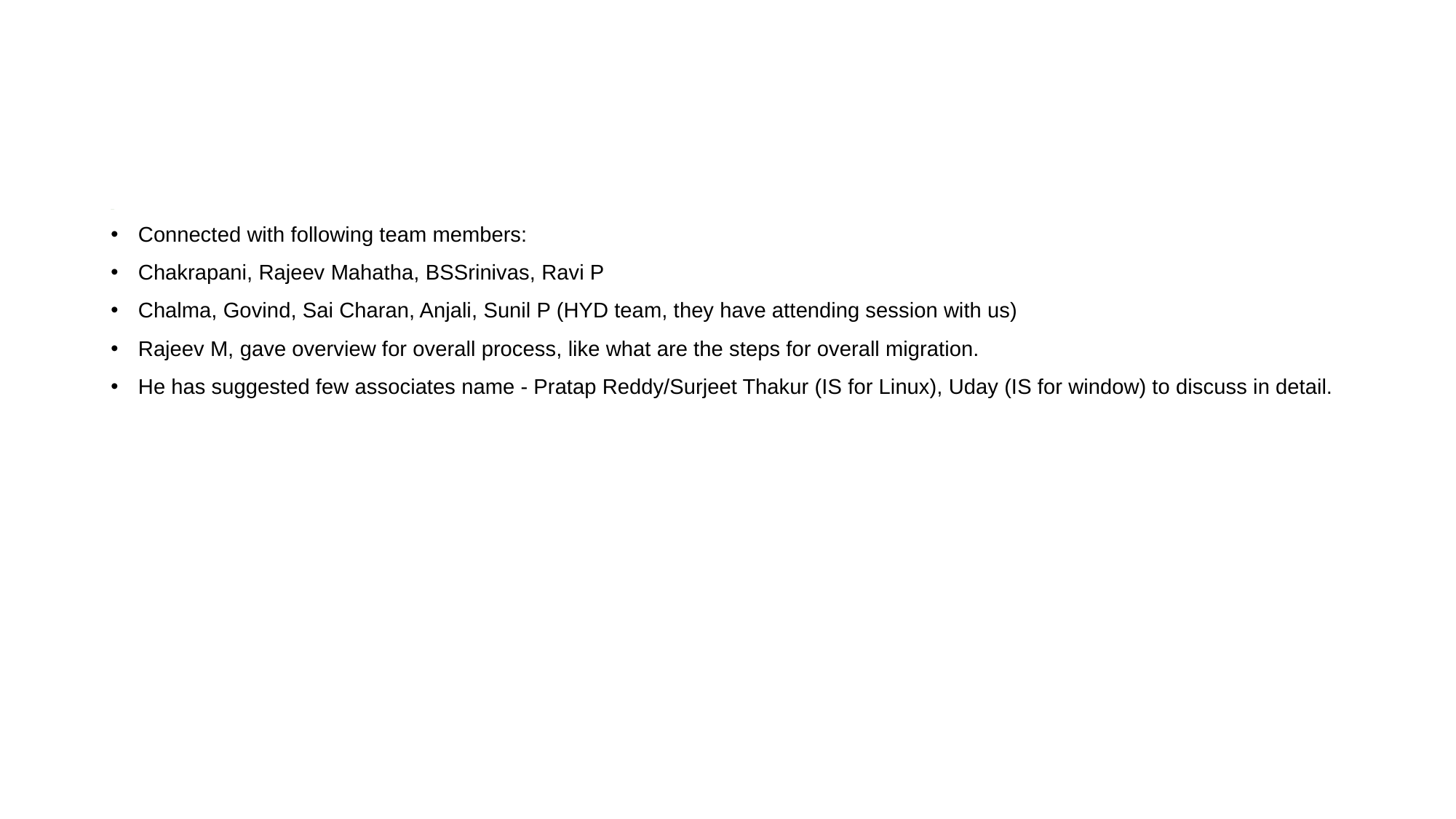

# Introduction:
Connected with following team members:
Chakrapani, Rajeev Mahatha, BSSrinivas, Ravi P
Chalma, Govind, Sai Charan, Anjali, Sunil P (HYD team, they have attending session with us)
Rajeev M, gave overview for overall process, like what are the steps for overall migration.
He has suggested few associates name - Pratap Reddy/Surjeet Thakur (IS for Linux), Uday (IS for window) to discuss in detail.